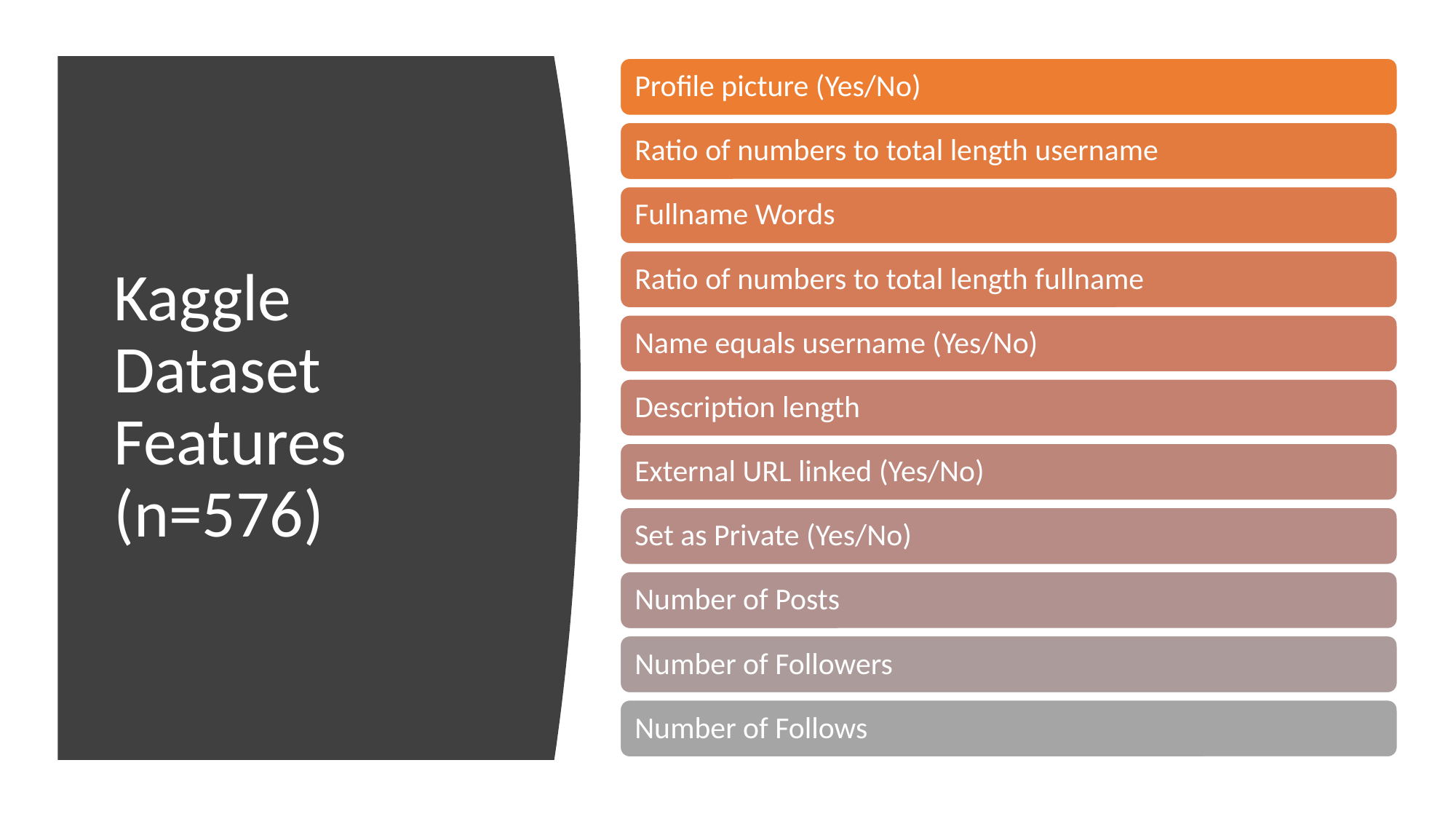

Profile picture (Yes/No)
Ratio of numbers to total length username
Fullname Words
Ratio of numbers to total length fullname
Name equals username (Yes/No)
Description length
External URL linked (Yes/No)
Set as Private (Yes/No)
Number of Posts
Number of Followers
Number of Follows

# Kaggle Dataset Features (n=576)